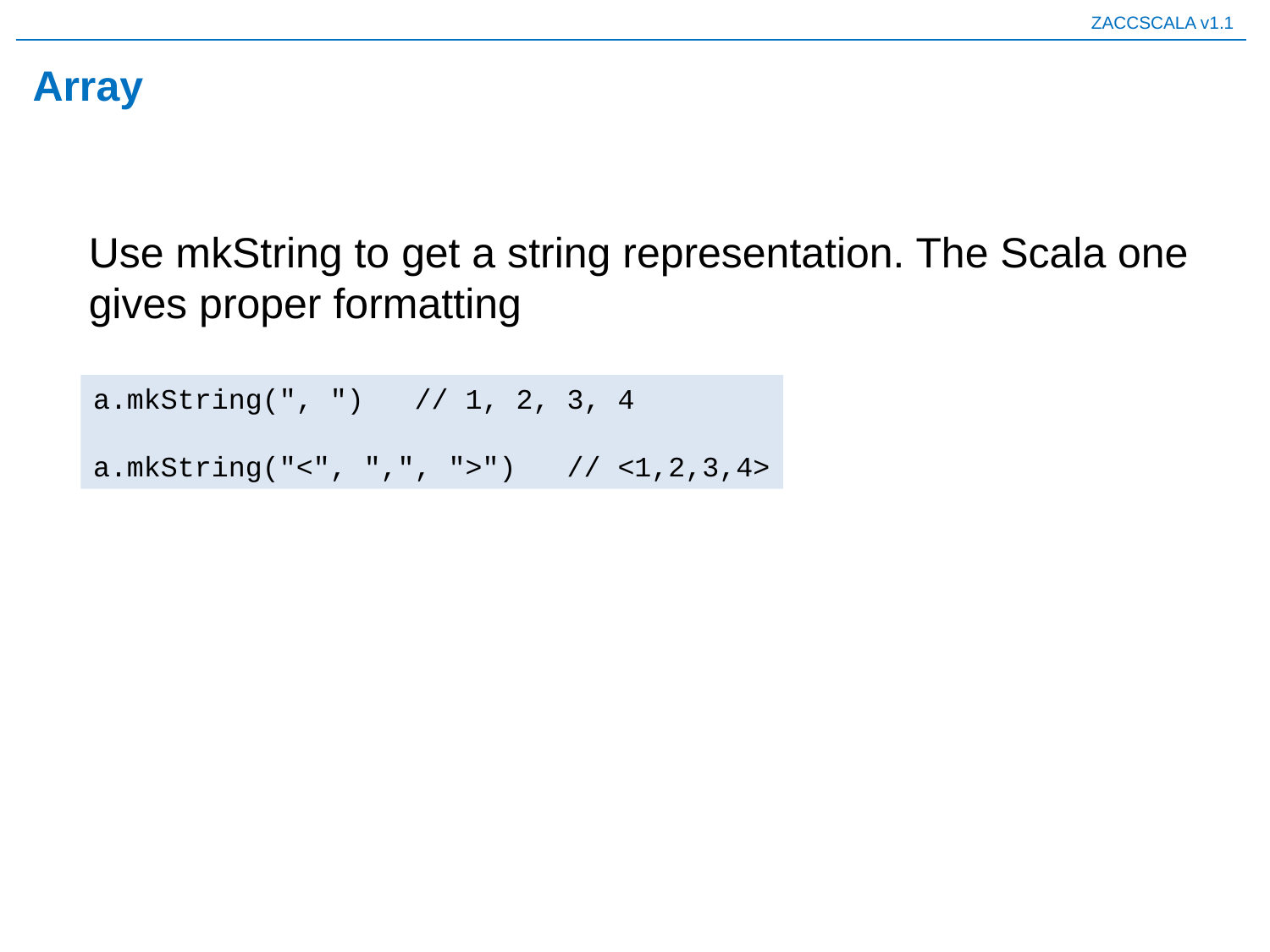

# Array
Use mkString to get a string representation. The Scala one gives proper formatting
a.mkString(", ")   // 1, 2, 3, 4

a.mkString("<", ",", ">")   // <1,2,3,4>